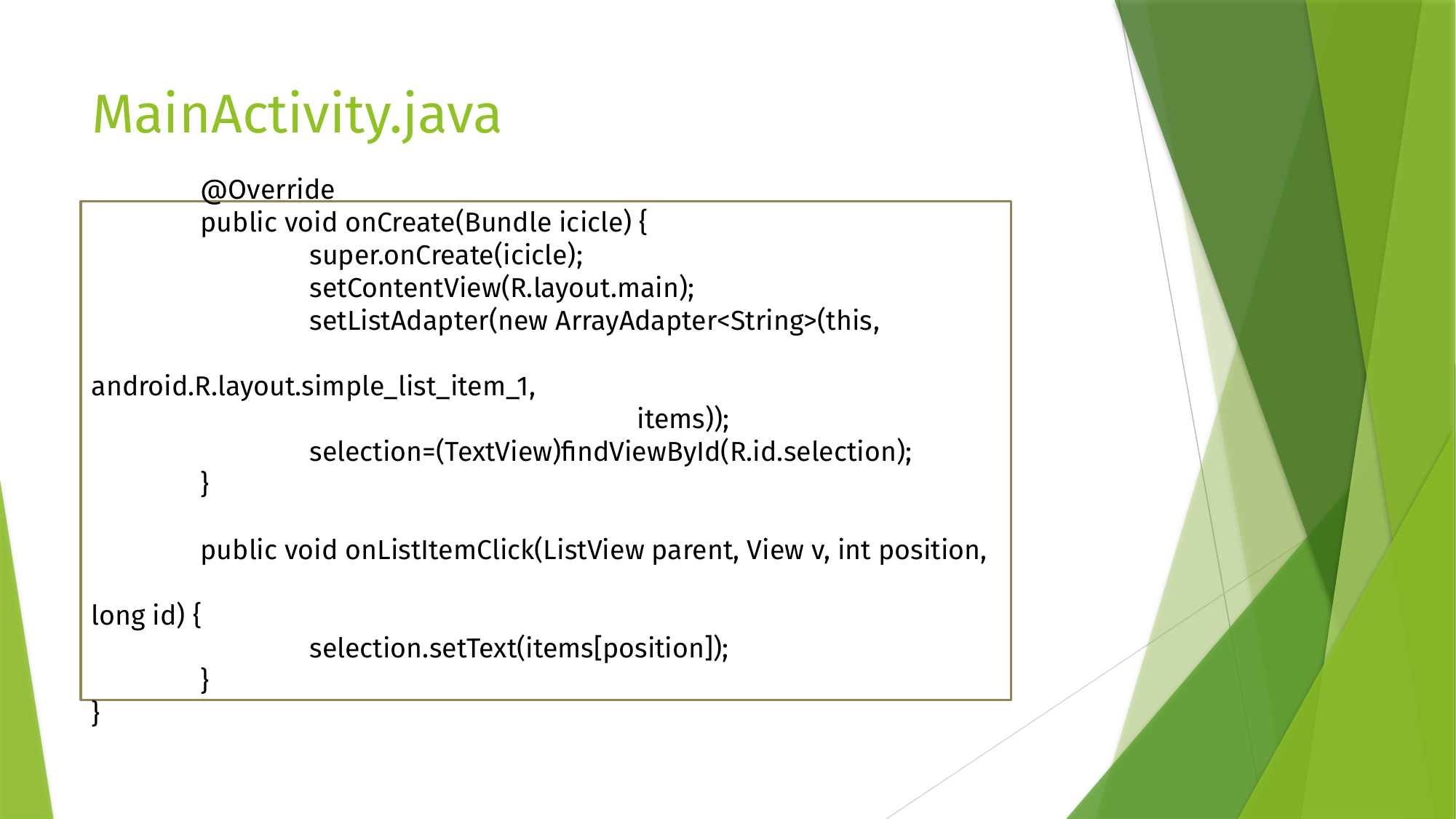

# MainActivity.java
	@Override
	public void onCreate(Bundle icicle) {
		super.onCreate(icicle);
		setContentView(R.layout.main);
		setListAdapter(new ArrayAdapter<String>(this,									android.R.layout.simple_list_item_1,
					items));
		selection=(TextView)findViewById(R.id.selection);
	}

	public void onListItemClick(ListView parent, View v, int position,								long id) {
	 	selection.setText(items[position]);
	}
}